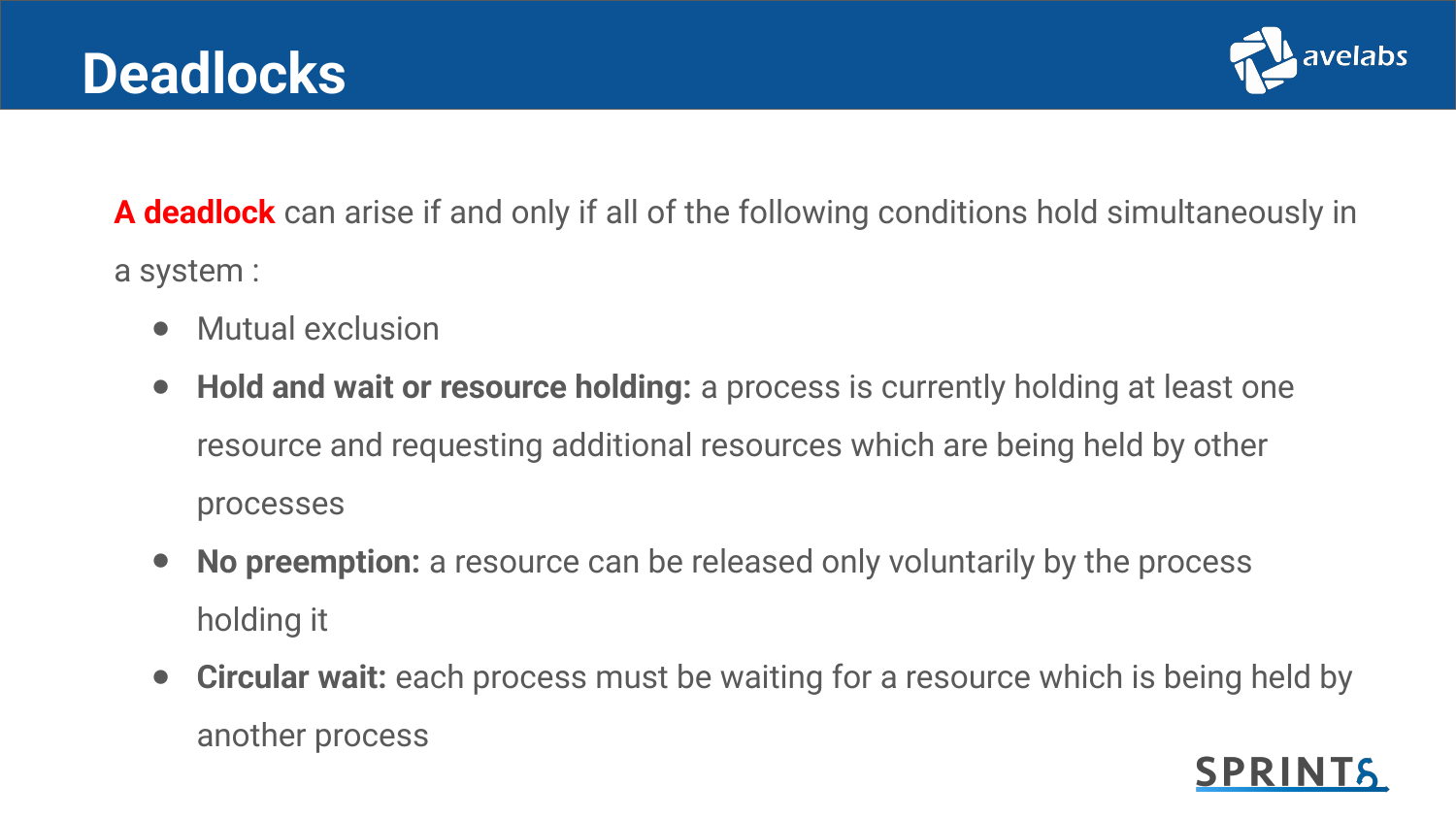

# Deadlocks
A deadlock can arise if and only if all of the following conditions hold simultaneously in a system :
Mutual exclusion
Hold and wait or resource holding: a process is currently holding at least one resource and requesting additional resources which are being held by other processes
No preemption: a resource can be released only voluntarily by the process holding it
Circular wait: each process must be waiting for a resource which is being held by another process